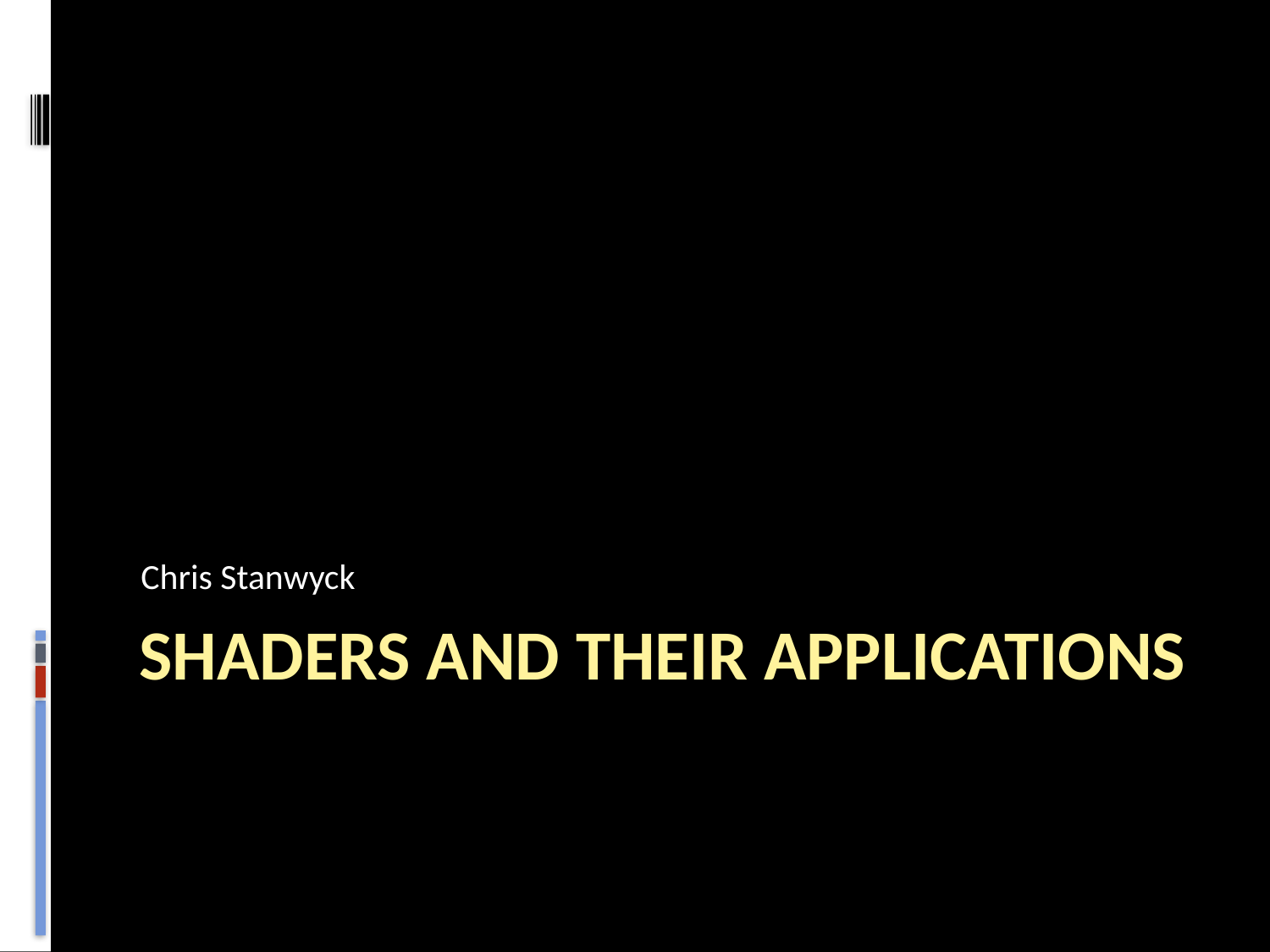

Chris Stanwyck
# Shaders and their applications